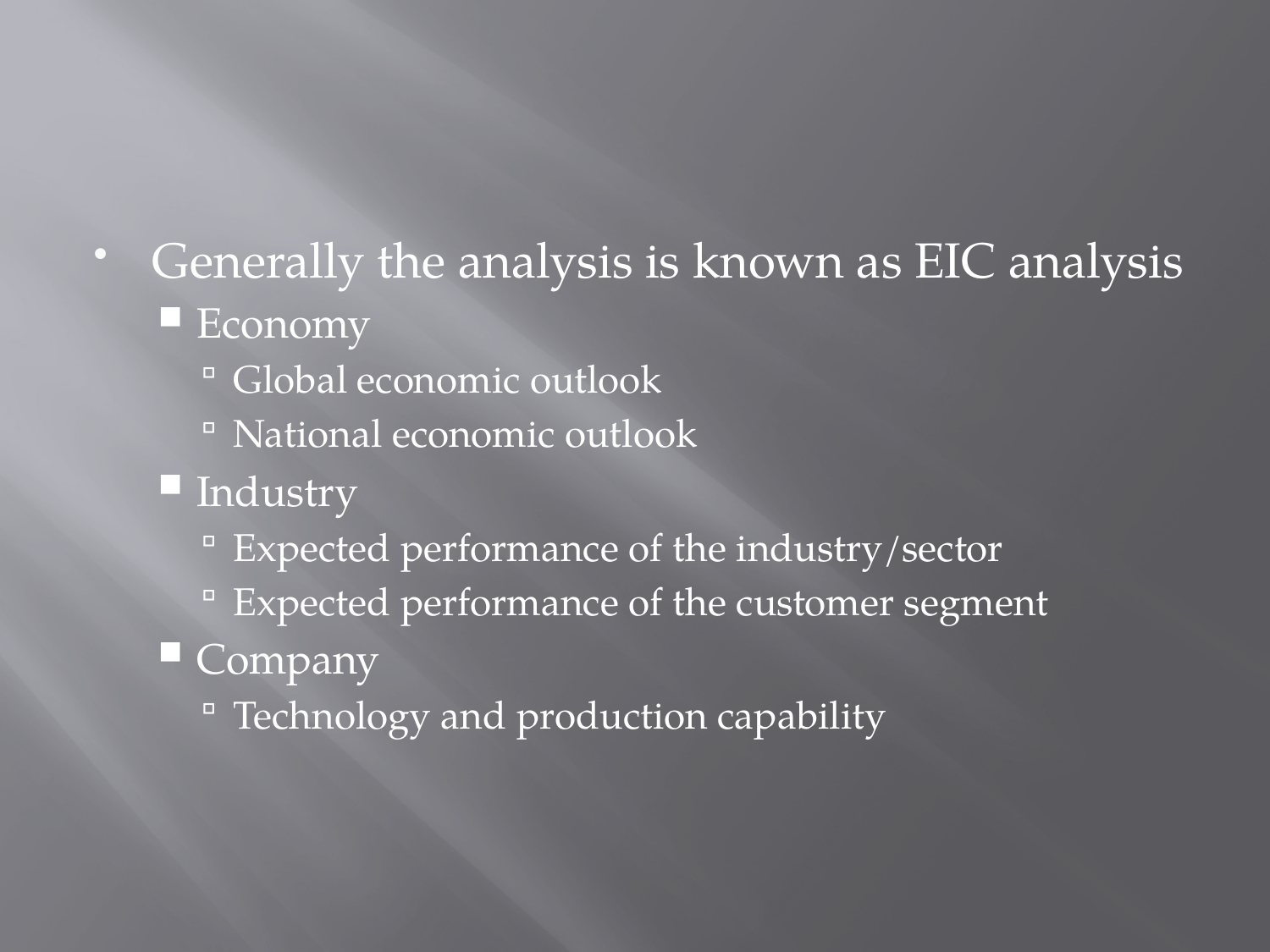

#
Generally the analysis is known as EIC analysis
Economy
Global economic outlook
National economic outlook
Industry
Expected performance of the industry/sector
Expected performance of the customer segment
Company
Technology and production capability